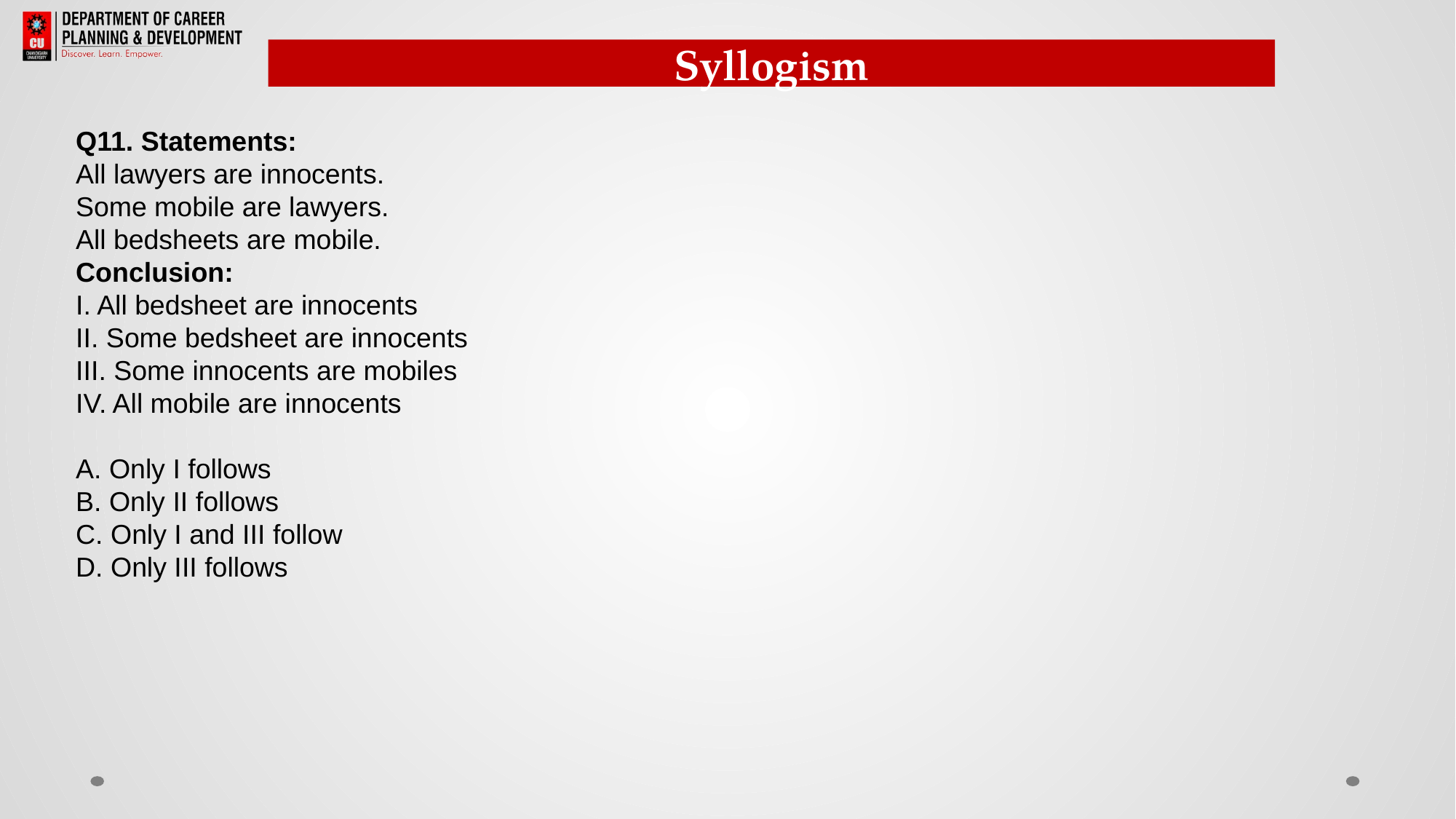

Syllogism

Q11. Statements:
All lawyers are innocents.
Some mobile are lawyers.
All bedsheets are mobile.
Conclusion:
I. All bedsheet are innocents
II. Some bedsheet are innocents
III. Some innocents are mobiles
IV. All mobile are innocents

A. Only I follows
B. Only II follows
C. Only I and III follow
D. Only III follows